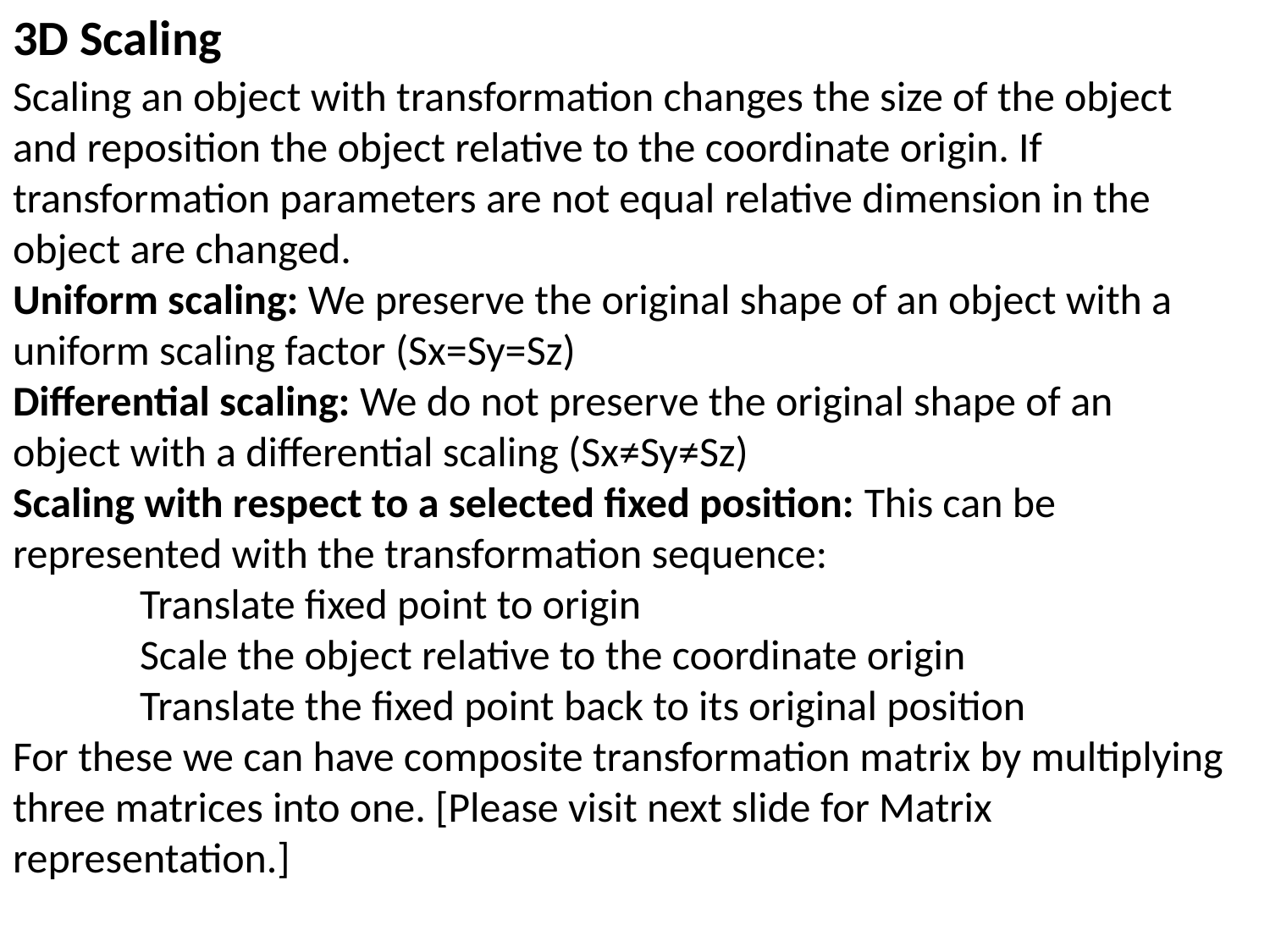

3D Scaling
Scaling an object with transformation changes the size of the object and reposition the object relative to the coordinate origin. If transformation parameters are not equal relative dimension in the object are changed.
Uniform scaling: We preserve the original shape of an object with a uniform scaling factor (Sx=Sy=Sz)
Differential scaling: We do not preserve the original shape of an object with a differential scaling (Sx≠Sy≠Sz)
Scaling with respect to a selected fixed position: This can be represented with the transformation sequence:
	Translate fixed point to origin
	Scale the object relative to the coordinate origin
	Translate the fixed point back to its original position
For these we can have composite transformation matrix by multiplying three matrices into one. [Please visit next slide for Matrix representation.]